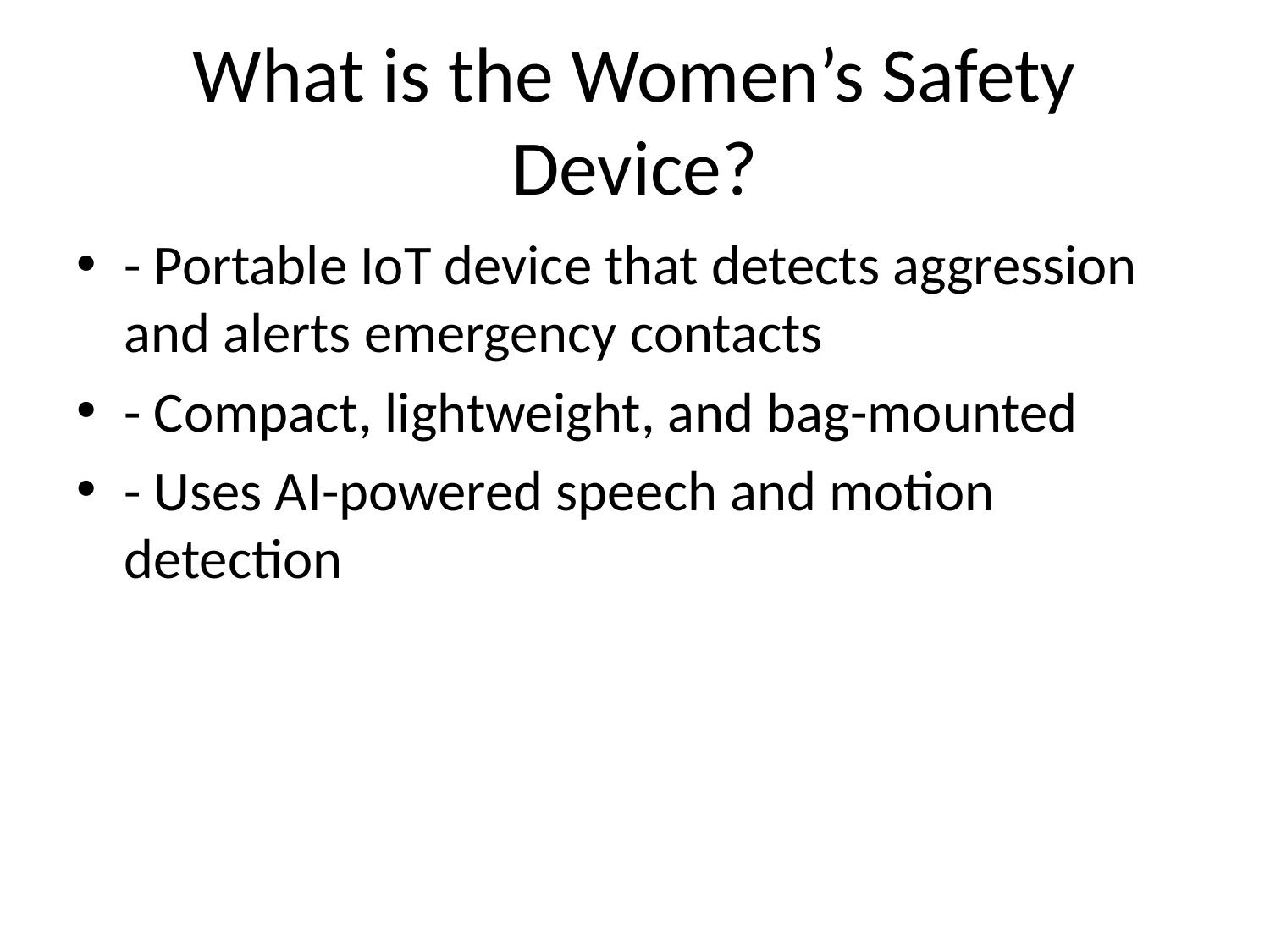

# What is the Women’s Safety Device?
- Portable IoT device that detects aggression and alerts emergency contacts
- Compact, lightweight, and bag-mounted
- Uses AI-powered speech and motion detection